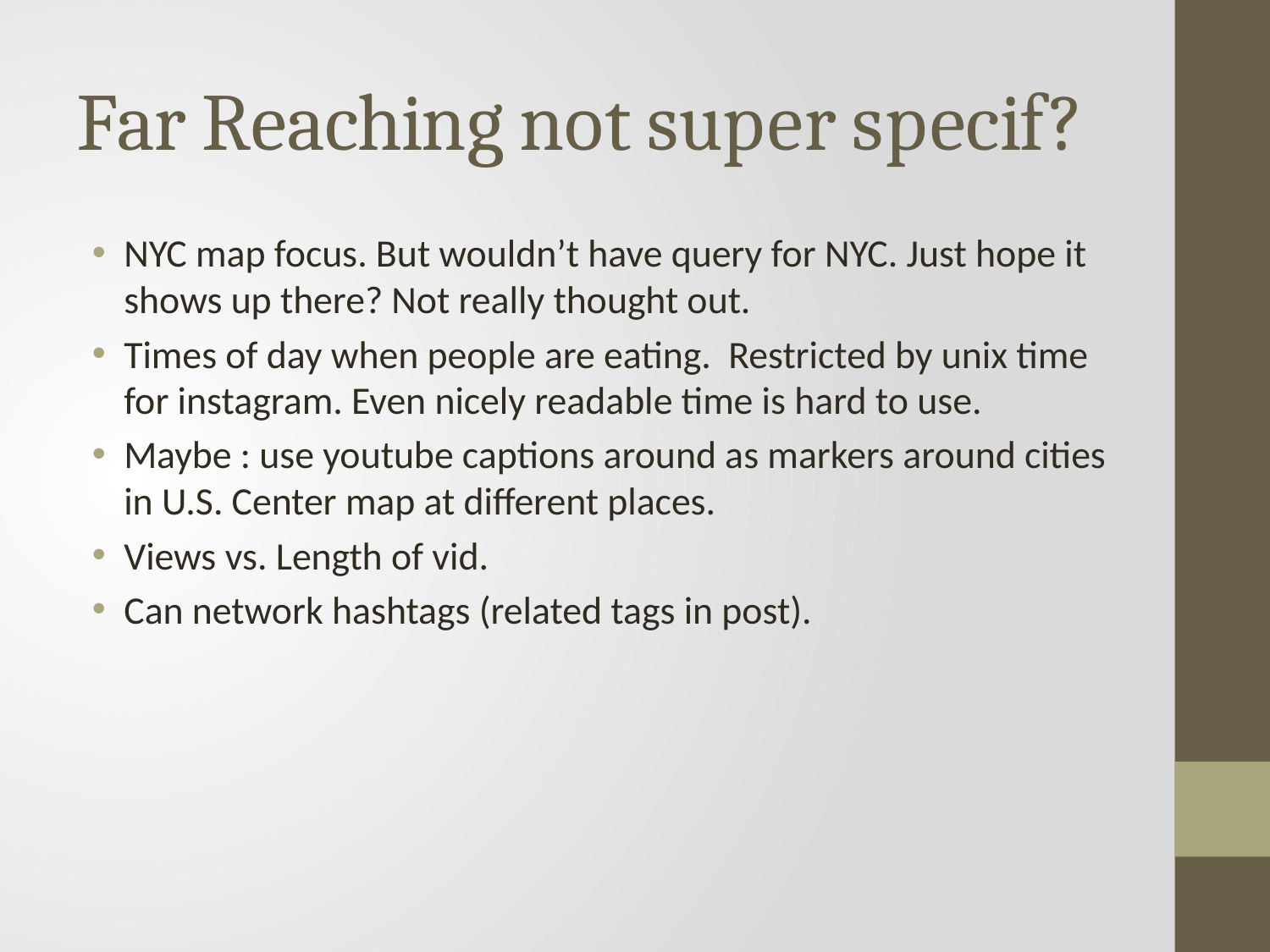

# Far Reaching not super specif?
NYC map focus. But wouldn’t have query for NYC. Just hope it shows up there? Not really thought out.
Times of day when people are eating.  Restricted by unix time for instagram. Even nicely readable time is hard to use.
Maybe : use youtube captions around as markers around cities in U.S. Center map at different places.
Views vs. Length of vid.
Can network hashtags (related tags in post).